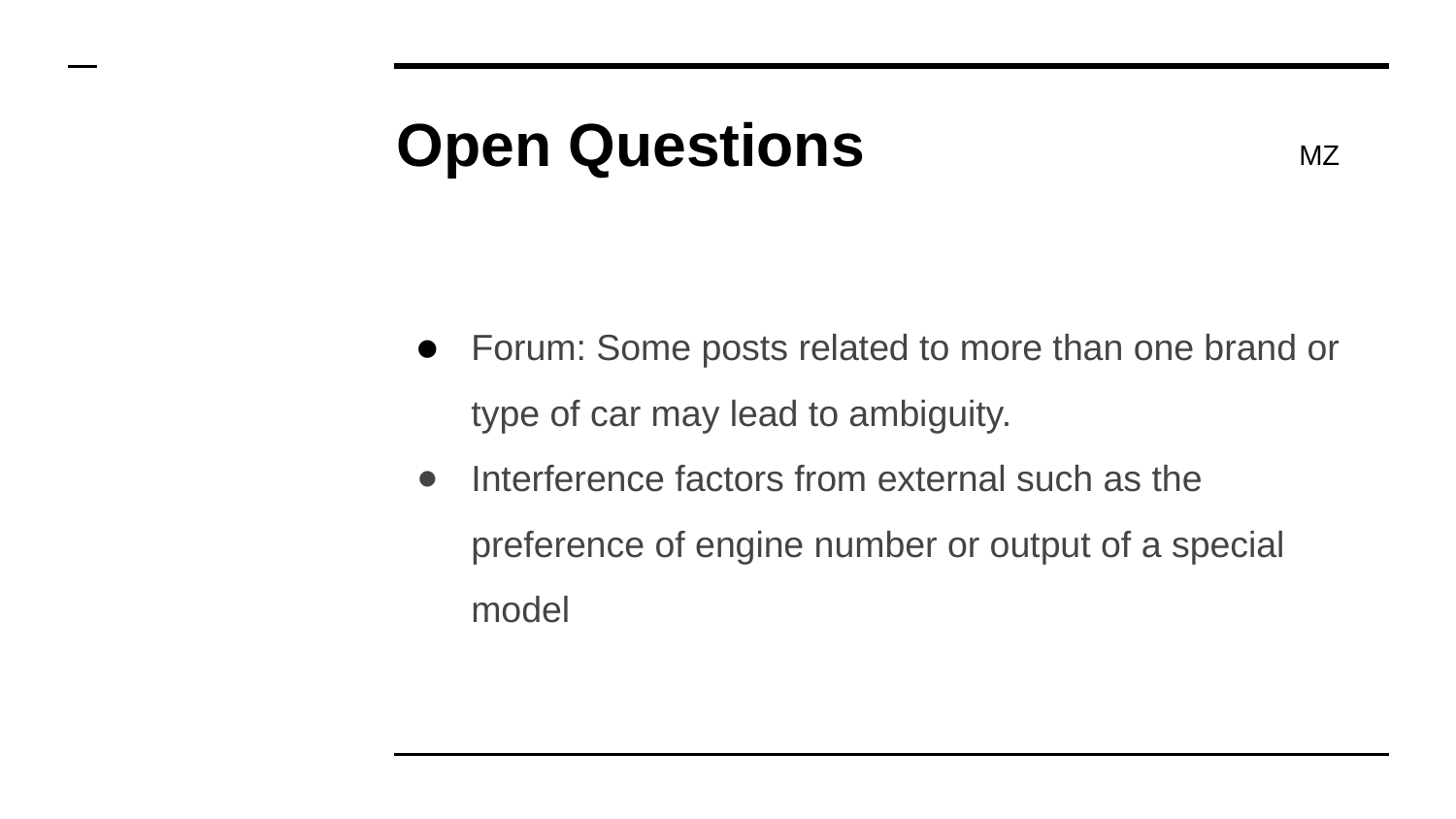

# Open Questions
MZ

Forum: Some posts related to more than one brand or type of car may lead to ambiguity.
Interference factors from external such as the preference of engine number or output of a special model